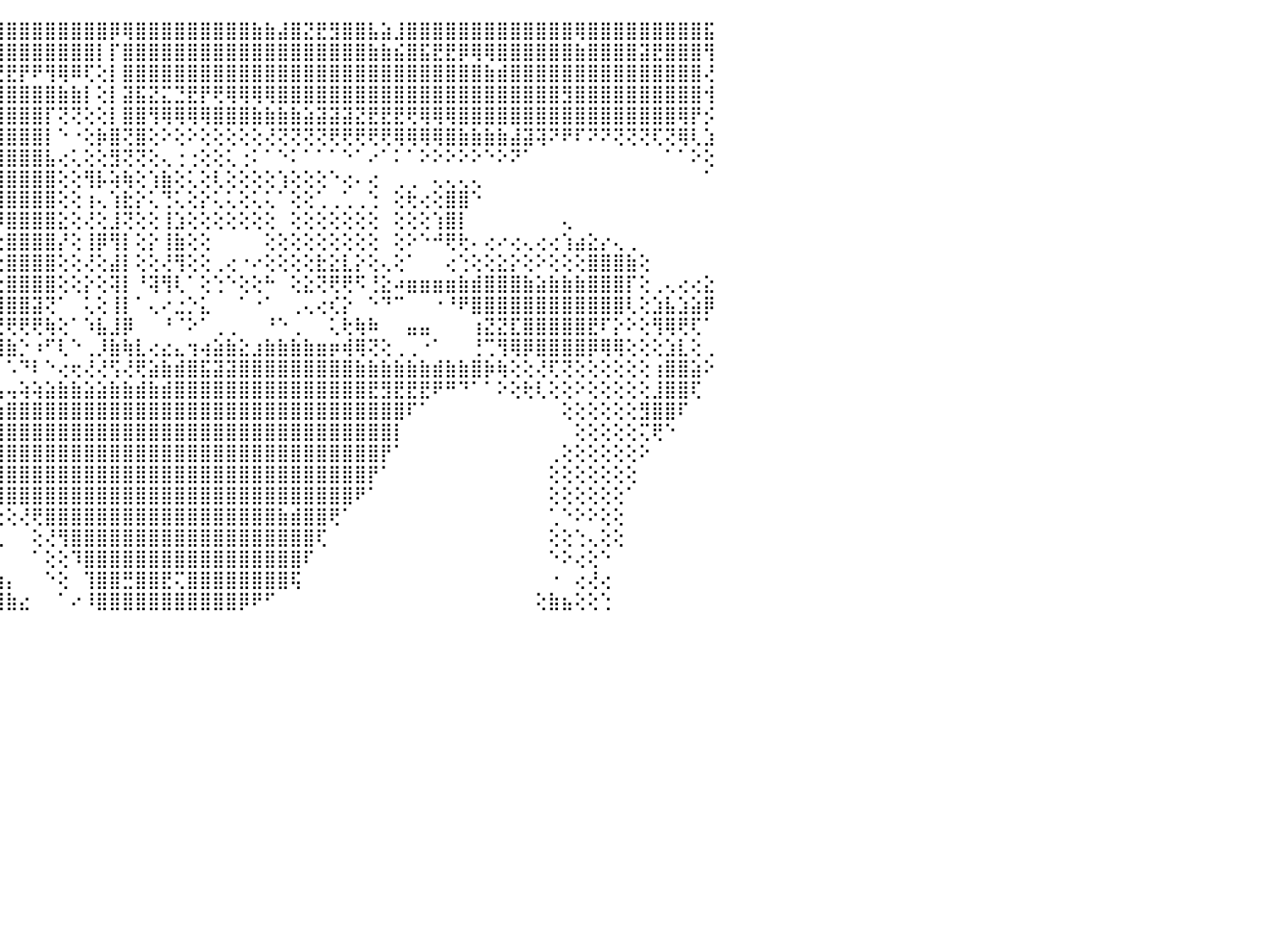

⣻⣿⣿⡿⣿⣿⣿⣿⣿⣿⣿⡿⢟⢝⣿⣇⢕⣿⢡⢕⡕⢕⣯⢅⢸⣿⣧⣕⣼⢟⢋⣡⢵⣶⣿⣿⣿⣿⣿⣿⣿⣿⣿⣿⣿⣿⣿⣿⣿⣿⣿⣿⣿⡿⢿⣿⣿⣿⣿⣿⣿⣿⣿⣿⣷⣷⣼⣿⣝⣟⣻⣿⣿⣧⣵⣸⣿⣿⣿⣿⣿⣿⣿⣿⣿⣿⣿⣿⣿⢿⣿⣿⣿⣿⣿⣿⣿⣿⣿⣯⠀
⢿⣿⣿⣿⣿⣿⣿⣿⣿⡟⢕⠕⢸⣧⣿⣿⢜⣿⢸⣾⢕⢕⣿⡧⢜⣿⣯⣵⢎⣷⣿⣿⣿⣿⣿⣿⣿⣿⣿⣿⣿⣿⣿⣿⣿⣿⣿⣿⣿⣿⣿⣿⡇⡏⣿⣿⣿⣿⣿⣿⣿⣿⣿⣿⣿⣿⣿⣿⣿⣿⣿⣿⣿⣷⣷⣮⣿⣯⣟⣟⡿⢿⢿⣿⣿⣿⣿⣿⣿⣷⣿⣿⣿⣿⣽⣟⣿⣿⣿⢻⠀
⣿⣿⣿⣿⣿⣿⣽⣿⣿⣿⡕⢕⢸⢟⢹⢵⢕⣿⡸⠿⢗⣝⣿⣶⣇⣿⣿⣟⢵⣿⣿⡟⣿⣿⣿⣿⣿⡿⢿⣟⢻⠝⢗⢊⢝⣟⡟⠟⢻⢿⠿⢏⢕⡇⣿⣿⣿⣿⣿⣿⣿⣿⣿⣿⣿⣿⣿⣿⣿⣿⣿⣿⣿⣿⣿⣿⣿⣿⣿⣿⣿⣿⣷⣾⣿⣿⣿⣿⣿⣿⣿⣿⣿⣿⣿⣿⣿⣿⣿⢜⠀
⣿⣿⣿⣿⣿⣿⣿⣿⣿⣿⡗⠕⢅⣷⣸⣟⣏⢱⣶⣾⣿⣿⣿⣿⣿⣿⣿⣽⣼⢿⡿⢿⣿⢿⠿⠟⢃⢙⢅⢅⢔⢕⢕⣵⣸⣿⣿⣿⣿⣷⣷⡇⢕⡇⣽⣯⣝⣍⣙⣟⡟⢟⢿⢿⢿⢿⣿⣿⣿⣿⣿⣿⣿⣿⣿⣿⣿⣿⣿⣿⣿⣿⣿⣿⣿⣿⣿⣿⣻⣿⣿⣿⣿⣿⣿⣿⣿⣿⣿⢺⠀
⣿⣿⣿⣿⣿⣿⢿⣿⣿⡽⢏⢟⣽⣷⡎⢸⡏⠜⢫⣿⣿⣿⣿⣿⢿⣟⢻⠏⢝⢑⢕⢅⢕⢔⢕⢕⢕⢕⠕⢕⢞⢜⢿⣿⣿⣿⣿⣿⡏⢝⢝⢕⢕⡇⣿⣿⢻⢿⢿⢿⢿⣿⣿⣿⣷⣷⣷⣷⣵⣽⣽⣽⣝⣟⣟⣟⢟⢿⢿⢿⣿⣿⣿⣿⣿⣿⣿⣿⣿⣿⣿⣿⣿⣿⣿⣿⣿⢿⡟⡪⠀
⢇⡿⢻⢿⢏⢕⢕⢜⣿⣿⣿⣿⣿⣿⢕⢌⣇⢵⢟⢟⠏⢝⢃⢝⢅⢔⢔⢕⢕⢕⠕⢕⢕⢕⢕⢕⢔⢔⢄⠀⠀⠁⢸⣿⣿⣿⣿⣿⡇⠑⠐⢕⡷⣿⢝⣿⢕⠕⢕⠕⢕⢕⢕⢕⢕⢜⢝⢝⢝⢝⢟⢟⢟⢟⢟⢿⢿⢿⢿⣿⣷⣷⣷⣷⣼⣽⢽⠝⠟⠏⠝⠝⢝⢝⢝⢏⢝⢿⢇⣱⠀
⢕⢕⢕⢕⢑⢅⢕⢕⢪⣿⣿⡿⢟⠏⢙⢑⢅⢅⢔⢕⢕⢕⢑⢑⢕⢕⢕⢔⢄⢀⢕⠕⠑⠑⠑⠑⠑⠑⠑⠀⠀⠀⢸⣿⣿⣿⣿⣿⣧⢔⢅⢕⢕⣻⢝⢝⢕⢄⢐⢐⢕⢕⢅⢐⠅⠁⠑⠅⠁⠁⠁⠑⠁⠔⠁⠅⠁⠕⠕⠕⠕⠕⠑⠕⠝⠁⠀⠀⠀⠀⠀⠀⠀⠀⠀⠀⠁⠁⠕⢕⠀
⢕⢕⠕⠕⢕⢕⢅⢕⢕⢌⢕⢔⢕⢕⢕⢕⢁⠁⠀⠐⠑⠑⠑⠑⠀⢕⢑⣕⡕⢕⠀⠀⠀⠀⠀⢀⠀⢕⠀⢄⠀⢰⣾⣿⣿⣿⣿⣿⣿⢕⢕⢻⡧⢵⢷⢕⢱⣷⢕⢅⢕⢇⢕⢕⢕⢕⢱⢕⢕⢕⠑⢔⠄⢔⠀⢀⢀⠀⢄⢄⢄⢄⠀⠀⠀⠀⠀⠀⠀⠀⠀⠀⠀⠀⠀⠀⠀⠀⠀⠁⠀
⢇⡕⠀⢄⢠⠄⠐⠐⢕⢅⠀⢅⢅⢅⢁⢕⢕⢕⢄⠀⠀⠀⢄⢠⣄⢕⠸⣿⡷⡕⠀⢔⢕⠀⠕⠱⠔⢕⢔⢕⢕⠘⢻⣿⣿⣿⣿⣿⣿⢕⢕⢰⢄⢱⣗⡕⢅⢙⢅⢕⡕⢅⢅⢕⢅⢅⠁⢕⢕⢁⢀⢁⢀⢑⠀⢕⢗⢔⢕⣿⣿⠑⠀⠀⠀⠀⠀⠀⠀⠀⠀⠀⠀⠀⠀⠀⠀⠀⠀⠀⠀
⢹⣿⣹⣝⡝⢔⢀⢕⢇⢕⢕⢕⡕⡕⢕⢕⢕⢕⢕⠔⠔⢕⢕⢜⠙⢕⢕⣿⣝⢕⢄⢔⢔⢔⢺⢸⡇⡇⢕⢕⢕⢕⣾⢿⡿⣿⣿⣿⣿⣕⢕⢜⢕⣸⢝⢕⢕⢸⣱⢕⢕⢕⢕⢕⢕⢕⠀⢕⢕⢕⢕⢕⢕⢕⠀⢕⢕⢕⢱⣿⡇⠀⠀⠀⠀⠀⠀⠀⢄⠀⠀⠀⠀⠀⠀⠀⠀⠀⠀⠀⠀
⣿⠿⢟⢟⢟⢟⢕⢕⢕⢕⢕⢸⢿⢇⢕⢕⢕⢕⢕⢔⢕⢕⢕⢕⠀⢕⢕⢹⣮⣵⢅⠑⢕⢕⢸⢸⡇⡇⢕⢕⢕⠀⢟⢝⢕⣿⣿⣿⣿⡜⢕⢸⡿⢻⡇⢕⡕⢸⣷⢕⢕⠀⠀⠀⠀⢕⢕⢕⢕⢕⢕⢕⢕⢕⠀⢕⠕⠑⠚⢟⢗⠄⢔⠔⢔⢄⢔⢔⢱⣴⣕⡔⢄⢀⠀⠀⠀⠀⠀⠀⠀
⣷⠷⠷⠿⠕⢗⢑⢱⡷⢷⠋⠙⠛⠛⢻⡱⢵⢵⢵⣵⡵⠵⠵⠧⠴⠵⠕⣜⢟⢟⢕⢅⢕⢕⠜⠘⠕⠕⢕⢕⢕⠀⢕⢕⢕⣿⣿⣿⣿⢕⢕⢜⢕⣼⡇⢕⢕⢜⢻⢕⢕⢀⢔⠐⠔⢕⢕⢕⢕⣗⣕⣇⡕⢕⢄⢕⠁⠀⠀⢔⢑⢕⢕⣕⡕⢕⠕⢕⢕⢕⣿⣿⣿⣷⢕⠀⠀⠀⠀⠀⠀
⠾⠝⢁⢄⣠⣴⢕⢕⢕⡕⠕⢑⡡⠔⢕⣕⣕⣕⣵⠿⣇⡰⢕⢀⢀⢀⢀⢑⢕⢕⢕⠕⢕⡱⠕⢕⢕⢕⢕⢕⠕⠐⢕⡕⢕⣿⣿⣿⣿⢕⢕⡕⢕⢽⡇⠘⢽⢻⢇⠁⢕⢑⠑⢕⢕⠓⠀⢕⣕⢝⢟⢟⠫⢘⣕⠴⣶⣶⣶⣶⣷⣾⣿⣿⣿⣷⣵⣷⣷⣷⣿⣿⣿⡏⢕⢀⢄⢔⢔⣕⠀
⠀⠄⠀⠕⠝⢕⢁⢠⢄⡕⢀⠼⣿⣿⣿⣿⣿⣿⣿⣷⣾⣷⣾⣿⣷⣿⣷⣷⣶⡕⢕⡄⢸⣿⡇⠑⢑⢑⢑⠑⠄⢀⢀⣿⣹⣿⣿⣽⢝⠁⠀⢅⢕⢸⡇⠁⢄⠔⣐⡑⣅⠀⠀⠁⠐⠁⠀⢀⢄⢔⢎⡕⠀⠑⠙⠉⠀⠀⠐⠘⠟⣿⣿⣿⣿⣿⣿⣿⣿⣿⣿⣿⣿⢇⢕⣱⣧⣱⣵⡿⠀
⣀⣀⢐⢀⢐⡑⠑⢱⠑⠑⠑⠀⢻⢿⢿⢿⠀⠹⢿⢿⢿⢿⢿⠿⠿⠿⠿⠿⠿⢇⢑⠀⠃⠉⢱⠅⠐⠓⠑⠀⠄⠀⠅⠝⢝⢟⢟⢟⢷⢕⠁⠱⣧⣸⡿⠀⠀⠘⠈⠕⠁⢀⢀⠀⠀⠘⠑⢀⠀⠀⢅⢗⢷⠷⠀⠀⣤⣤⠀⠀⠀⢰⣝⣝⣏⣿⣿⣿⣿⣿⣟⠏⡕⠕⢕⢻⢿⢟⢏⠁⠀
⢕⢕⢵⢳⢧⢴⢵⢄⢄⣄⢄⠀⠀⠄⠄⠀⠀⠀⠀⠀⠐⠀⠀⠐⠐⢐⠁⠁⢁⣕⢕⢔⢔⢔⢔⢔⢐⢀⢔⢀⢀⢅⢕⠼⢿⣷⡑⠰⠋⢇⠑⢀⡸⣷⢷⣇⢔⣔⣄⢲⢴⣵⣷⣕⣰⣷⣷⣷⣷⣶⡶⢾⢿⢝⢕⢀⢀⠐⠁⠀⠀⢘⢉⢻⢿⡿⣿⣿⣿⣿⡿⢿⢿⢕⢕⢕⣱⣇⢕⢀⠀
⢕⢕⢕⢕⢕⢕⢕⢕⢕⢕⢕⢡⢕⢕⢔⢔⢄⢄⢄⢄⢄⢄⢄⢄⢄⢄⢄⢄⢱⢝⢿⣿⣿⡿⢿⣷⣷⣿⣯⣽⣽⣝⡕⠐⠆⠡⠙⠇⠑⢔⢖⢜⢜⢫⢜⢟⣵⣷⣾⣿⣯⣽⣽⣿⣿⣿⣿⣿⣿⣿⣿⣿⣷⣷⣷⣷⣷⣷⣾⣷⣷⣿⡷⢷⢕⢕⢜⢏⢝⢕⢕⢕⢕⢕⢕⢰⣿⣿⣵⠕⠀
⣕⣱⣵⣵⣑⣑⣑⣥⣥⣥⣵⣵⣵⣳⣵⣥⣧⣧⣵⣧⣷⣷⣷⣷⣷⣷⣷⣶⣷⣿⣷⣳⣷⣿⣿⣿⣷⣿⡿⢿⢿⢝⢝⢅⢥⢤⢵⢵⣵⣷⣷⣵⣵⣷⣷⣾⣷⣾⣿⣿⣿⣿⣿⣿⣿⣿⣿⣿⣿⣿⣿⣿⣿⣟⣻⣟⣟⣟⠟⠛⠙⠁⠁⠕⢕⢗⢇⢕⢕⠕⢕⢕⢕⢕⢕⣸⣿⣿⢏⠀⠀
⣿⣿⣿⣿⣿⣿⣿⣿⣿⣿⣿⣿⣿⣿⣿⣿⢿⠿⢿⣿⢿⡿⢿⢿⣿⣿⣿⣿⣿⣿⣿⣿⣿⣿⣿⣿⣿⣿⣿⣿⣷⣷⣧⣷⣷⣿⣿⣿⣿⣿⣿⣿⣿⣿⣿⣿⣿⣿⣿⣿⣿⣿⣿⣿⣿⣿⣿⣿⣿⣿⣿⣿⣿⣿⣿⣿⠏⠁⠀⠀⠀⠀⠀⠀⠀⠀⠀⠀⢕⢕⢕⢕⢕⢕⣻⣿⣿⠏⠀⠀⠀
⣿⣿⣿⣿⣿⣿⣿⣿⣿⣿⣿⣿⣿⣵⣕⣕⣕⣱⣵⣴⣵⣵⣷⣿⣿⣿⣿⣿⣿⣿⣿⣿⣿⣿⣿⣿⣿⣿⣿⣿⣿⣿⣿⣿⣿⣿⣿⣿⣿⣿⣿⣿⣿⣿⣿⣿⣿⣿⣿⣿⣿⣿⣿⣿⣿⣿⣿⣿⣿⣿⣿⣿⣿⣿⣿⡇⠀⠀⠀⠀⠀⠀⠀⠀⠀⠀⠀⠀⠀⢕⢕⢕⢕⢕⢍⢟⠑⠀⠀⠀⠀
⣿⣿⣿⣿⣿⣿⣿⣿⣿⣿⣿⣿⣿⣿⣿⣿⣿⣿⣿⣿⣿⣿⣿⣿⣿⣿⣿⣿⣿⣿⣿⣿⣿⣿⣿⣿⣿⣿⣿⣿⣿⣿⣿⣿⣿⣿⣿⣿⣿⣿⣿⣿⣿⣿⣿⣿⣿⣿⣿⣿⣿⣿⣿⣿⣿⣿⣿⣿⣿⣿⣿⣿⣿⣿⡟⠁⠀⠀⠀⠀⠀⠀⠀⠀⠀⠀⠀⢀⢕⢕⢕⢕⢕⢕⠕⠀⠀⠀⠀⠀⠀
⣿⣿⣿⣿⣿⣿⣿⣿⣿⣿⣿⣿⣿⣿⣿⣿⣿⣿⣿⣿⣿⣿⣿⣿⣿⣿⣿⣿⣿⣿⣿⣿⣿⣿⣿⣿⣿⣿⣿⣿⣿⣿⣿⣿⣿⣿⣿⣿⣿⣿⣿⣿⣿⣿⣿⣿⣿⣿⣿⣿⣿⣿⣿⣿⣿⣿⣿⣿⣿⣿⣿⣿⣿⡟⠁⠀⠀⠀⠀⠀⠀⠀⠀⠀⠀⠀⠀⢕⢕⢕⢕⢕⢕⢕⠀⠀⠀⠀⠀⠀⠀
⣿⣿⣿⣿⣿⣿⣿⣿⣿⣿⣿⣿⣿⣿⣿⣿⣿⣿⣿⣿⣿⣿⣿⣿⣿⣿⣿⣿⣿⣿⣿⣿⣿⣿⣿⣿⣿⣿⣿⣿⣿⣿⣿⣿⣿⣿⣿⣿⣿⣿⣿⣿⣿⣿⣿⣿⣿⣿⣿⣿⣿⣿⣿⣿⣿⣿⣿⣿⣿⣿⣿⣿⠟⠁⠀⠀⠀⠀⠀⠀⠀⠀⠀⠀⠀⠀⠀⢕⢕⢕⢕⢕⢕⠁⠀⠀⠀⠀⠀⠀⠀
⣿⣿⣿⣿⣿⣿⣿⣿⣿⣿⣿⣿⣿⣿⣿⣿⣿⣿⣿⣿⣿⣿⣿⣿⣿⣿⣿⣿⣿⣿⣿⣿⣿⣿⣿⣿⣿⣿⣿⣿⣿⣿⣿⡏⢕⢕⢜⢟⣿⣿⣿⣿⣿⣿⣿⣿⣿⣿⣿⣿⣿⣿⣿⣿⣿⣿⣷⣾⣿⣿⢟⠁⠀⠀⠀⠀⠀⠀⠀⠀⠀⠀⠀⠀⠀⠀⠀⢁⠑⠕⠕⢕⢕⠀⠀⠀⠀⠀⠀⠀⠀
⣿⣿⣿⣿⣿⣿⣿⣿⣿⣿⣿⣿⣿⣿⣿⣿⣿⣿⣿⣿⣿⣿⣿⣿⣿⣿⣿⣿⣿⣿⣿⣿⣿⣿⣿⣿⣿⣿⣿⣿⣿⣿⣿⡇⢀⠀⠀⢕⢜⢻⣿⣿⣿⣿⣿⣿⣿⣿⣿⣿⣿⣿⣿⣿⣿⣿⣿⣿⣿⢏⠀⠀⠀⠀⠀⠀⠀⠀⠀⠀⠀⠀⠀⠀⠀⠀⠀⢕⢕⢑⢄⢕⢕⠀⠀⠀⠀⠀⠀⠀⠀
⣿⣿⣿⣿⣿⣿⣿⣿⣿⣿⣿⣿⣿⣿⣿⣿⣿⣿⣿⣿⣿⣿⣿⡿⣿⣿⣿⣿⣿⣿⣿⣿⣿⣿⣿⣿⣿⣿⣿⣿⣿⣿⣿⣷⡀⠀⠀⠁⢕⢕⠹⣿⣿⣿⣿⣿⣿⣿⣿⣿⣿⣿⣿⣿⣿⣿⣿⣿⠏⠀⠀⠀⠀⠀⠀⠀⠀⠀⠀⠀⠀⠀⠀⠀⠀⠀⠀⠑⠕⢔⢕⠑⠀⠀⠀⠀⠀⠀⠀⠀⠀
⣿⣿⣿⣿⣿⣿⣿⣿⣿⣿⣿⣿⣿⣿⣿⣿⣿⣿⣿⣿⣿⣿⣿⣿⣿⣿⣿⣿⣿⣿⣿⣿⣿⣿⣿⣿⣿⣿⣿⣿⣿⣿⣿⣿⣷⡄⠀⠀⠑⢕⠀⢹⣿⣿⣛⣿⣿⣟⢍⣿⣿⣿⣿⣿⣿⣿⣿⢯⠀⠀⠀⠀⠀⠀⠀⠀⠀⠀⠀⠀⠀⠀⠀⠀⠀⠀⠀⠐⠀⢔⢜⢔⠀⠀⠀⠀⠀⠀⠀⠀⠀
⣿⣿⣿⣿⣿⣿⣿⣿⣿⣿⣿⣿⣿⣿⣿⣿⣿⣿⣿⣿⣿⣿⣿⣿⣿⣿⣿⣿⣿⣿⣿⣿⣿⣿⣿⣿⣿⣿⣿⣿⣿⣿⣿⣿⣿⣷⣔⠀⠀⠁⠔⠸⣿⣿⣿⣿⣿⣿⣿⣿⣿⣿⣿⡿⠟⠋⠀⠀⠀⠀⠀⠀⠀⠀⠀⠀⠀⠀⠀⠀⠀⠀⠀⠀⠀⠀⢕⣷⣦⢕⢕⢑⠀⠀⠀⠀⠀⠀⠀⠀⠀
⠀⠀⠀⠀⠀⠀⠀⠀⠀⠀⠀⠀⠀⠀⠀⠀⠀⠀⠀⠀⠀⠀⠀⠀⠀⠀⠀⠀⠀⠀⠀⠀⠀⠀⠀⠀⠀⠀⠀⠀⠀⠀⠀⠀⠀⠀⠀⠀⠀⠀⠀⠀⠀⠀⠀⠀⠀⠀⠀⠀⠀⠀⠀⠀⠀⠀⠀⠀⠀⠀⠀⠀⠀⠀⠀⠀⠀⠀⠀⠀⠀⠀⠀⠀⠀⠀⠀⠀⠀⠀⠀⠀⠀⠀⠀⠀⠀⠀⠀⠀⠀